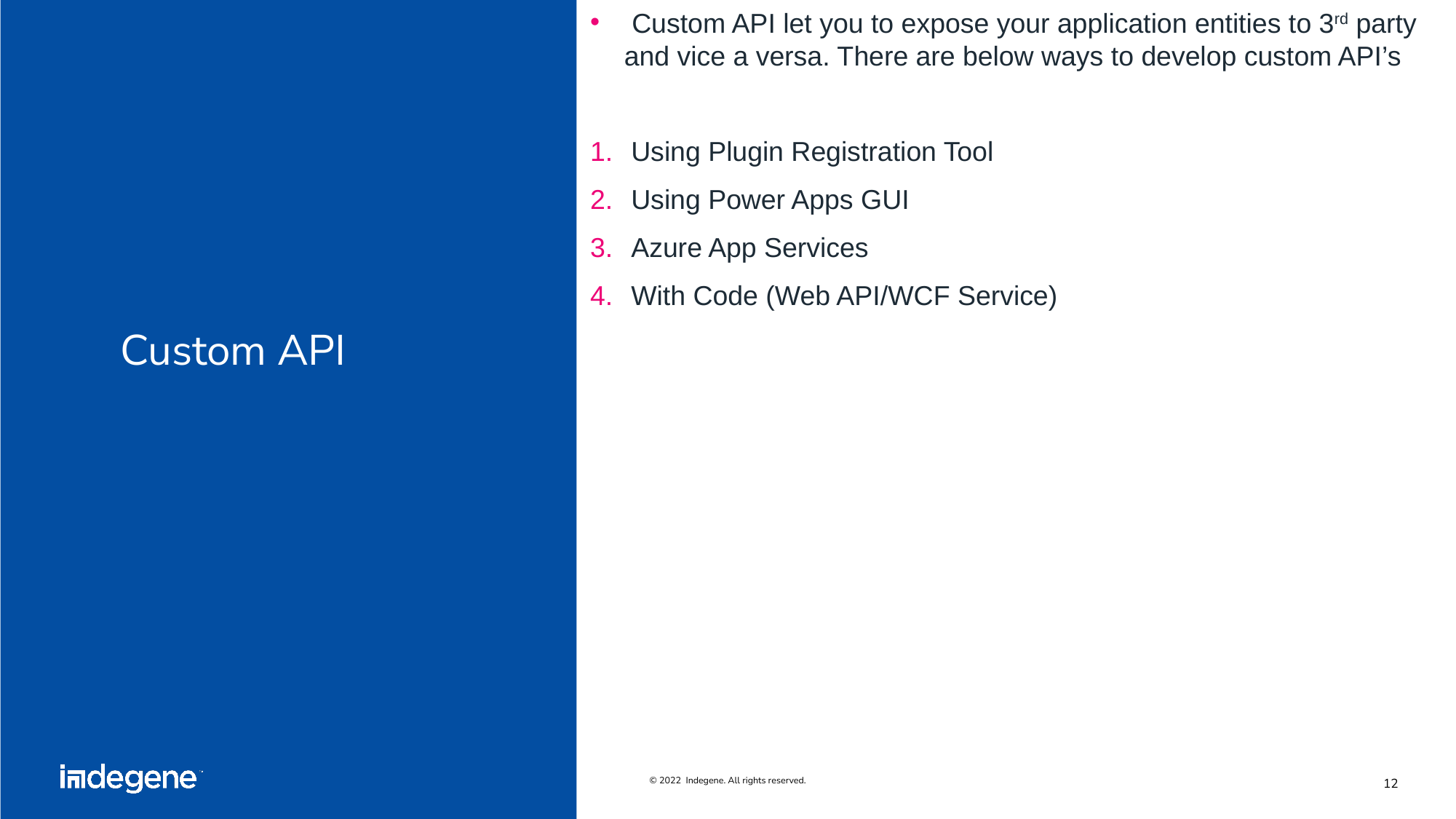

Custom API let you to expose your application entities to 3rd party and vice a versa. There are below ways to develop custom API’s

Using Plugin Registration Tool
Using Power Apps GUI
Azure App Services
With Code (Web API/WCF Service)

# Custom API
© 2022  Indegene. All rights reserved.
12